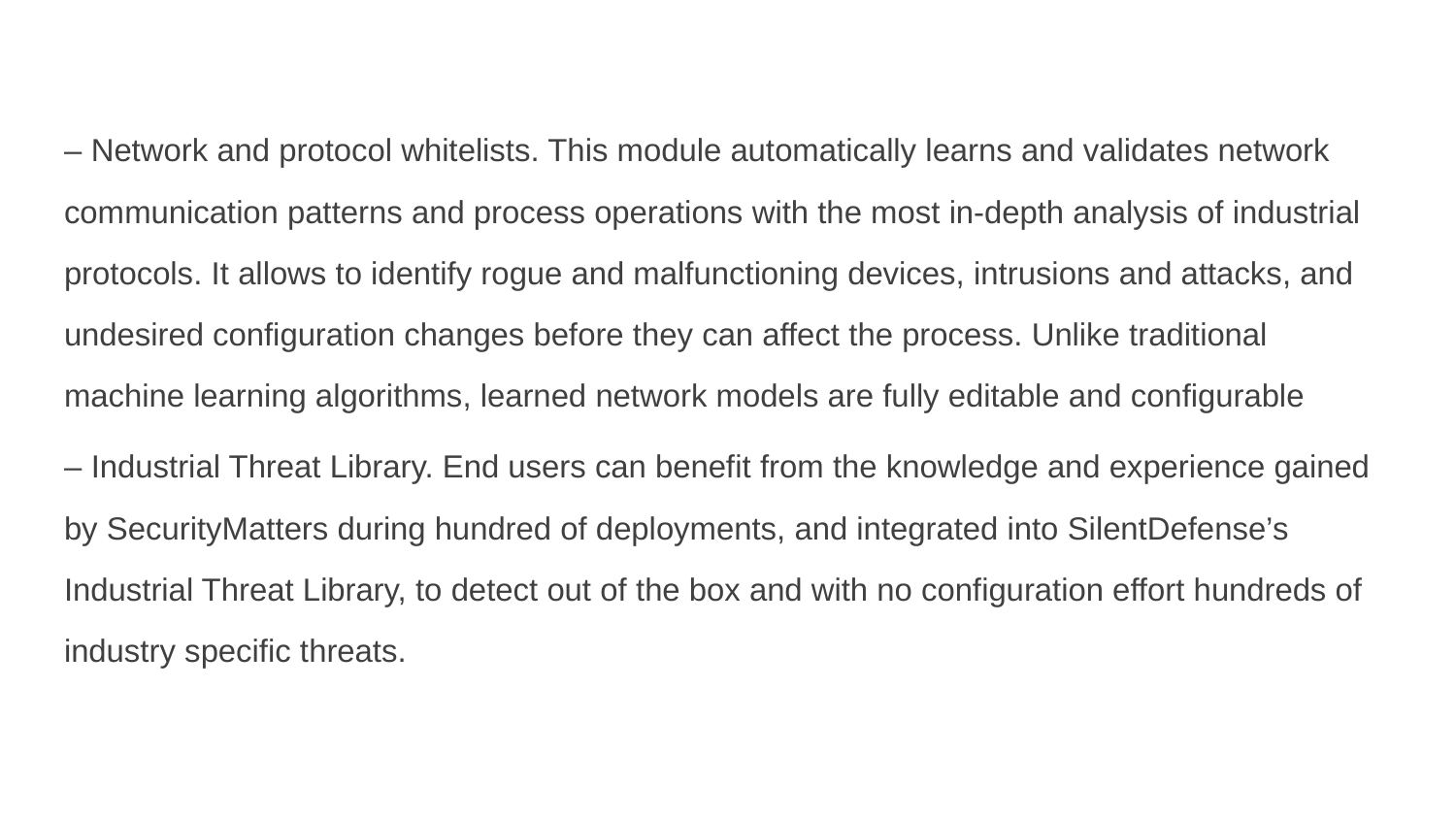

– Network and protocol whitelists. This module automatically learns and validates network communication patterns and process operations with the most in-depth analysis of industrial protocols. It allows to identify rogue and malfunctioning devices, intrusions and attacks, and undesired configuration changes before they can affect the process. Unlike traditional machine learning algorithms, learned network models are fully editable and configurable
– Industrial Threat Library. End users can benefit from the knowledge and experience gained by SecurityMatters during hundred of deployments, and integrated into SilentDefense’s Industrial Threat Library, to detect out of the box and with no configuration effort hundreds of industry specific threats.